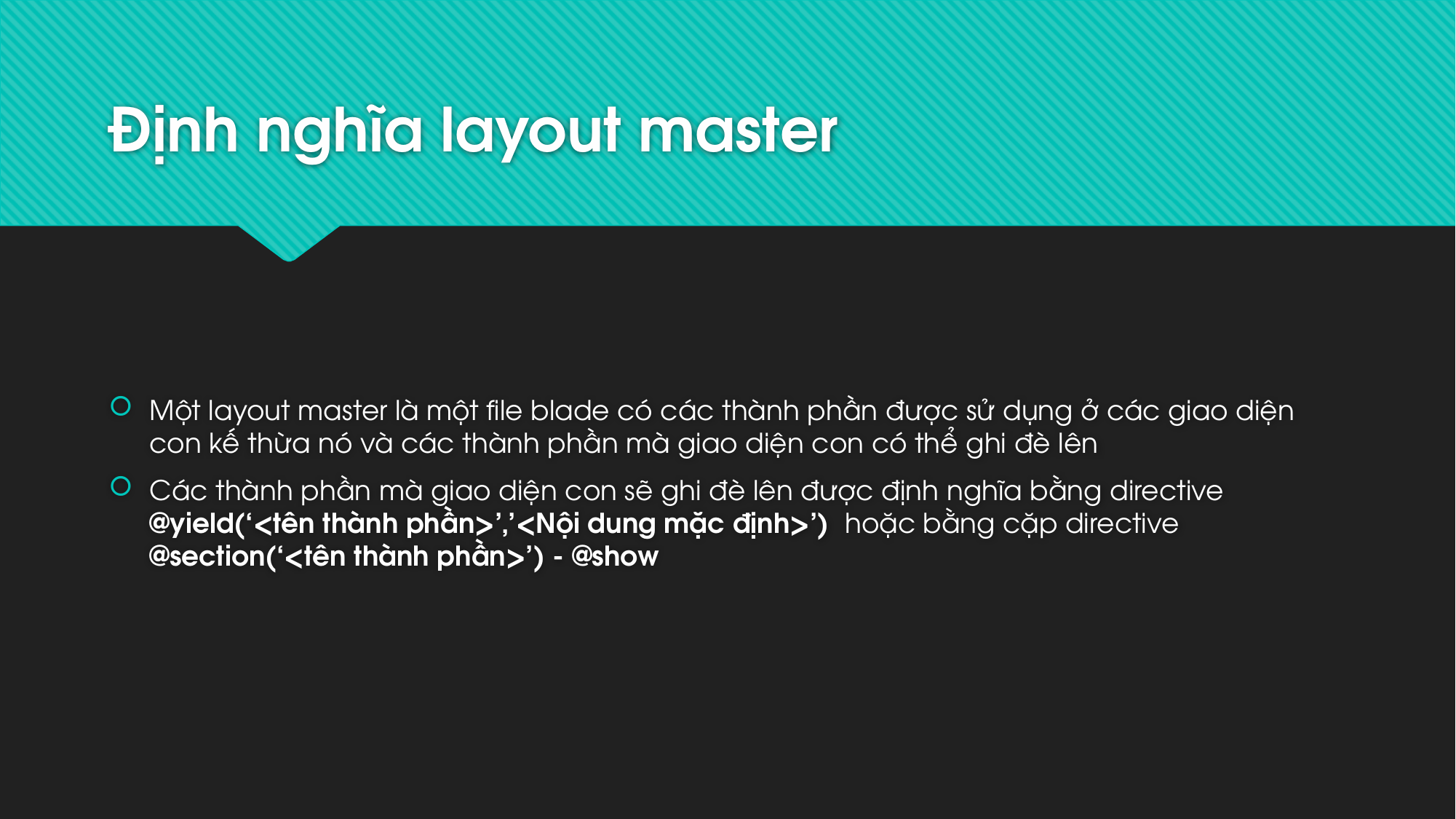

# Định nghĩa layout master
Một layout master là một file blade có các thành phần được sử dụng ở các giao diện con kế thừa nó và các thành phần mà giao diện con có thể ghi đè lên
Các thành phần mà giao diện con sẽ ghi đè lên được định nghĩa bằng directive @yield(‘<tên thành phần>’,’<Nội dung mặc định>’)  hoặc bằng cặp directive @section(‘<tên thành phần>’) - @show